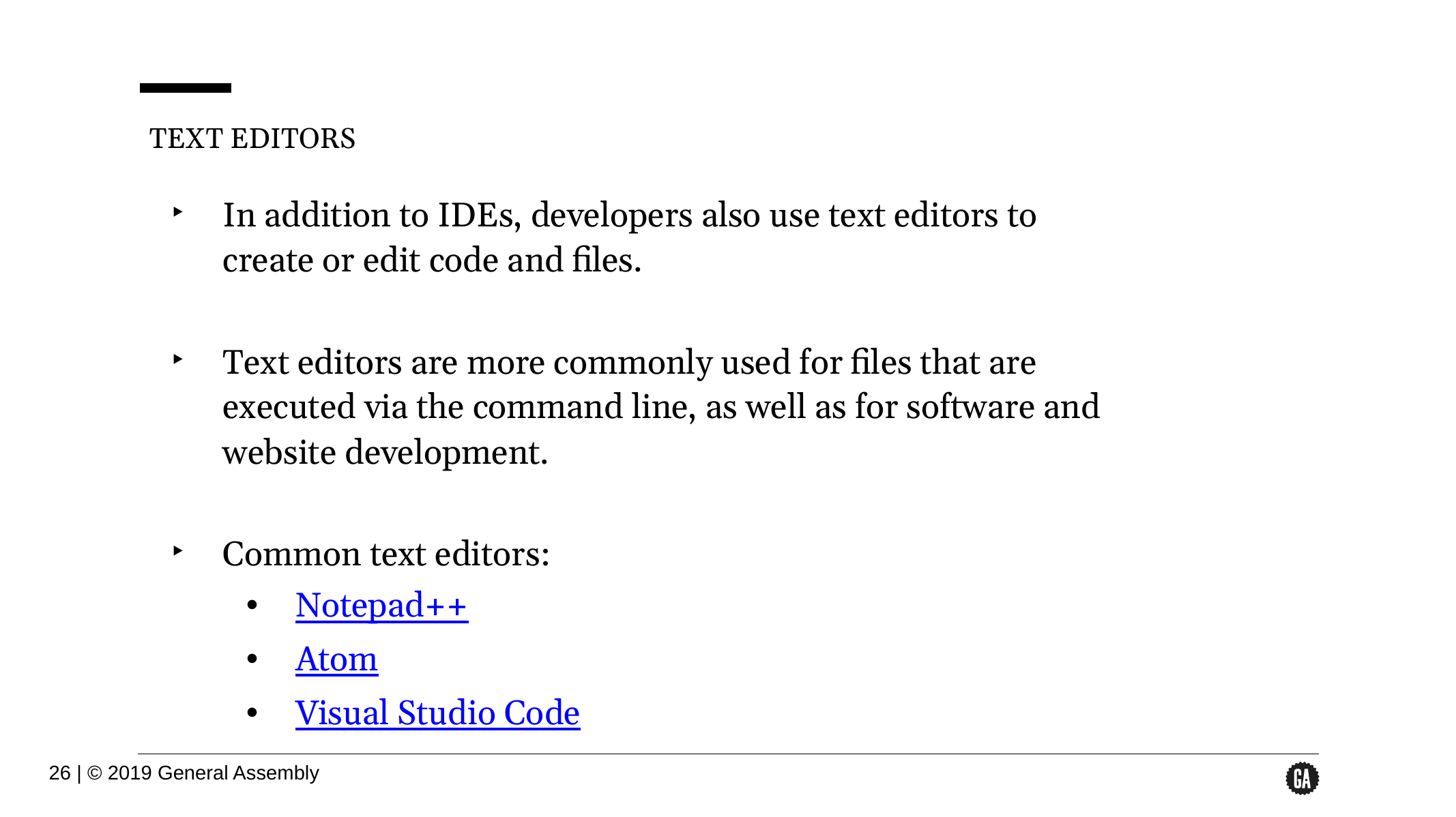

TEXT EDITORS
In addition to IDEs, developers also use text editors to create or edit code and files.

Text editors are more commonly used for files that are executed via the command line, as well as for software and website development.

Common text editors:
Notepad++
Atom
Visual Studio Code